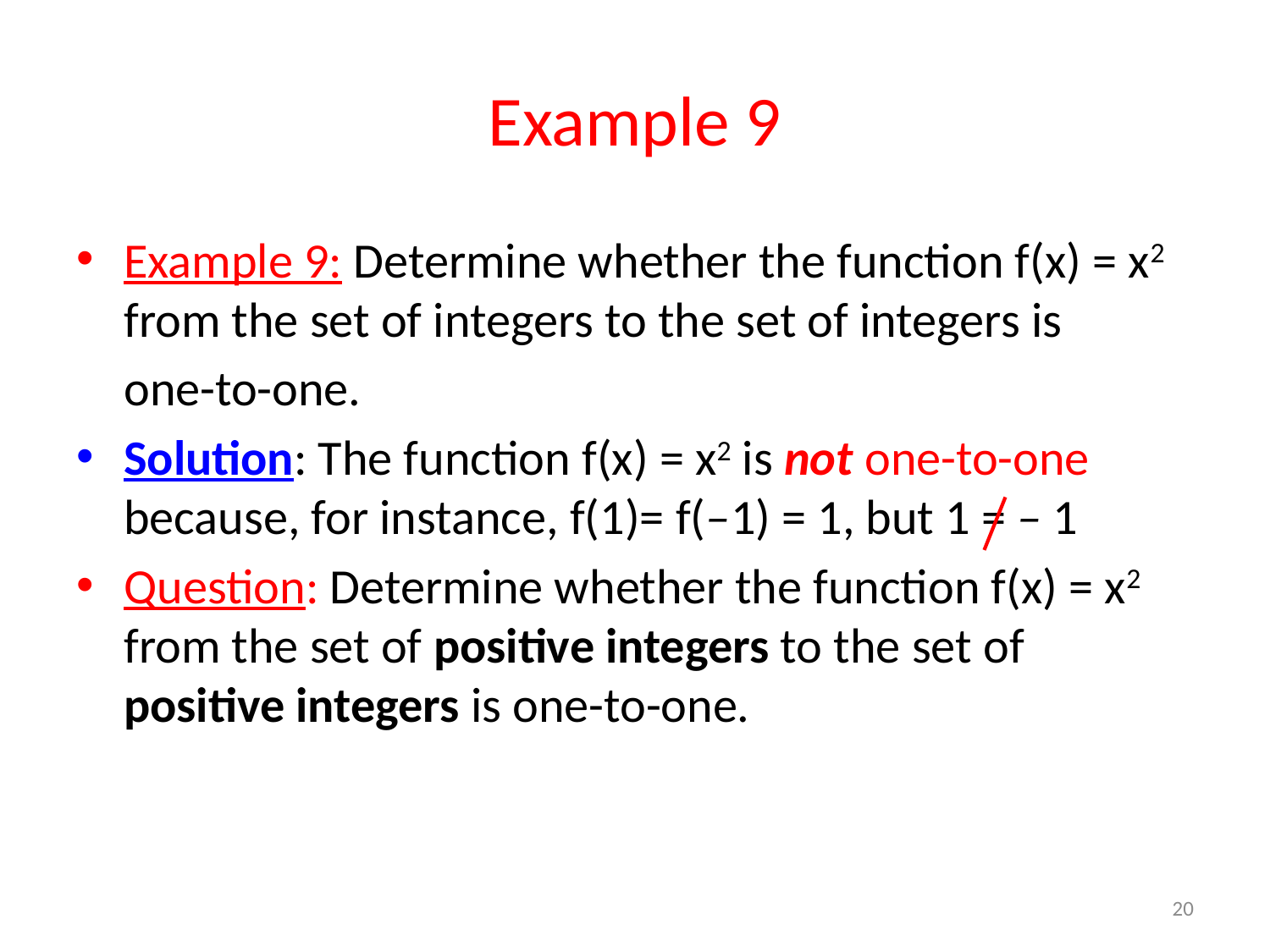

# Example 9
Example 9: Determine whether the function f(x) = x2 from the set of integers to the set of integers is
	one-to-one.
Solution: The function f(x) = x2 is not one-to-one because, for instance, f(1)= f(–1) = 1, but 1 = – 1
Question: Determine whether the function f(x) = x2 from the set of positive integers to the set of positive integers is one-to-one.

20